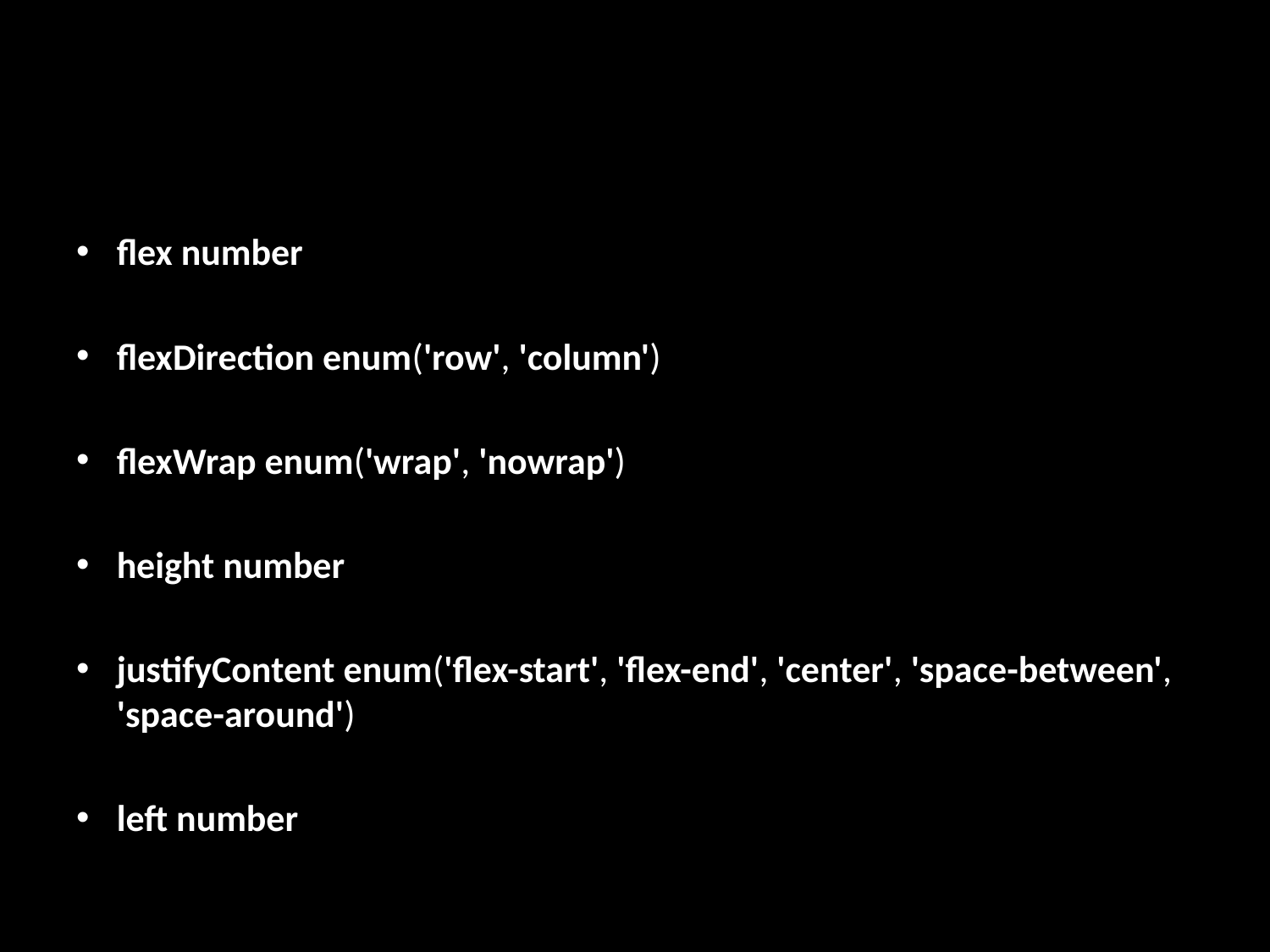

#
flex number

flexDirection enum('row', 'column')

flexWrap enum('wrap', 'nowrap')

height number

justifyContent enum('flex-start', 'flex-end', 'center', 'space-between', 'space-around')

left number